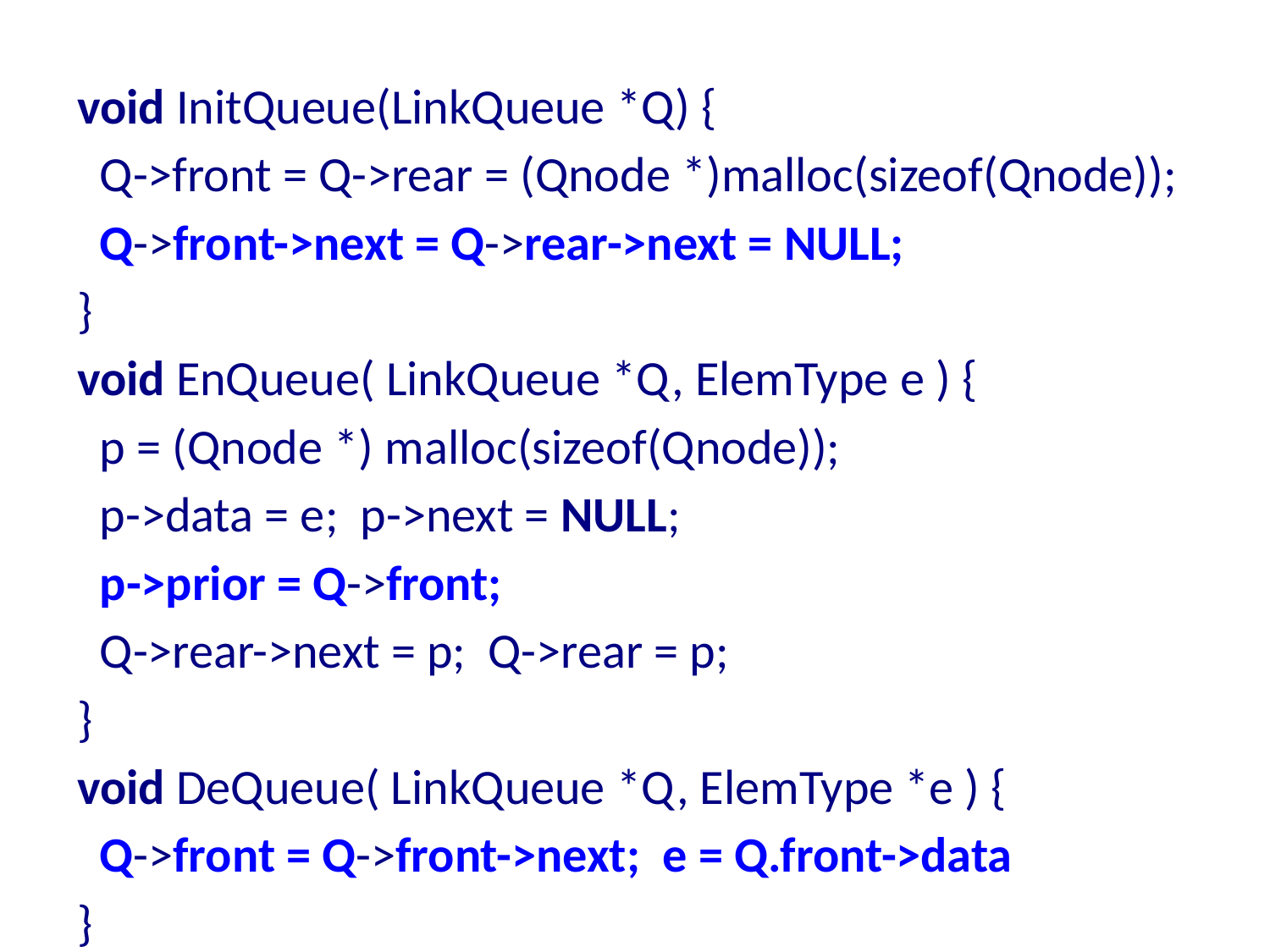

void InitQueue(LinkQueue *Q) {
  Q->front = Q->rear = (Qnode *)malloc(sizeof(Qnode));
  Q->front->next = Q->rear->next = NULL;
}
void EnQueue( LinkQueue *Q, ElemType e ) {
  p = (Qnode *) malloc(sizeof(Qnode));
  p->data = e;  p->next = NULL;
  p->prior = Q->front;
  Q->rear->next = p;  Q->rear = p;
}
void DeQueue( LinkQueue *Q, ElemType *e ) {
  Q->front = Q->front->next;  e = Q.front->data
}